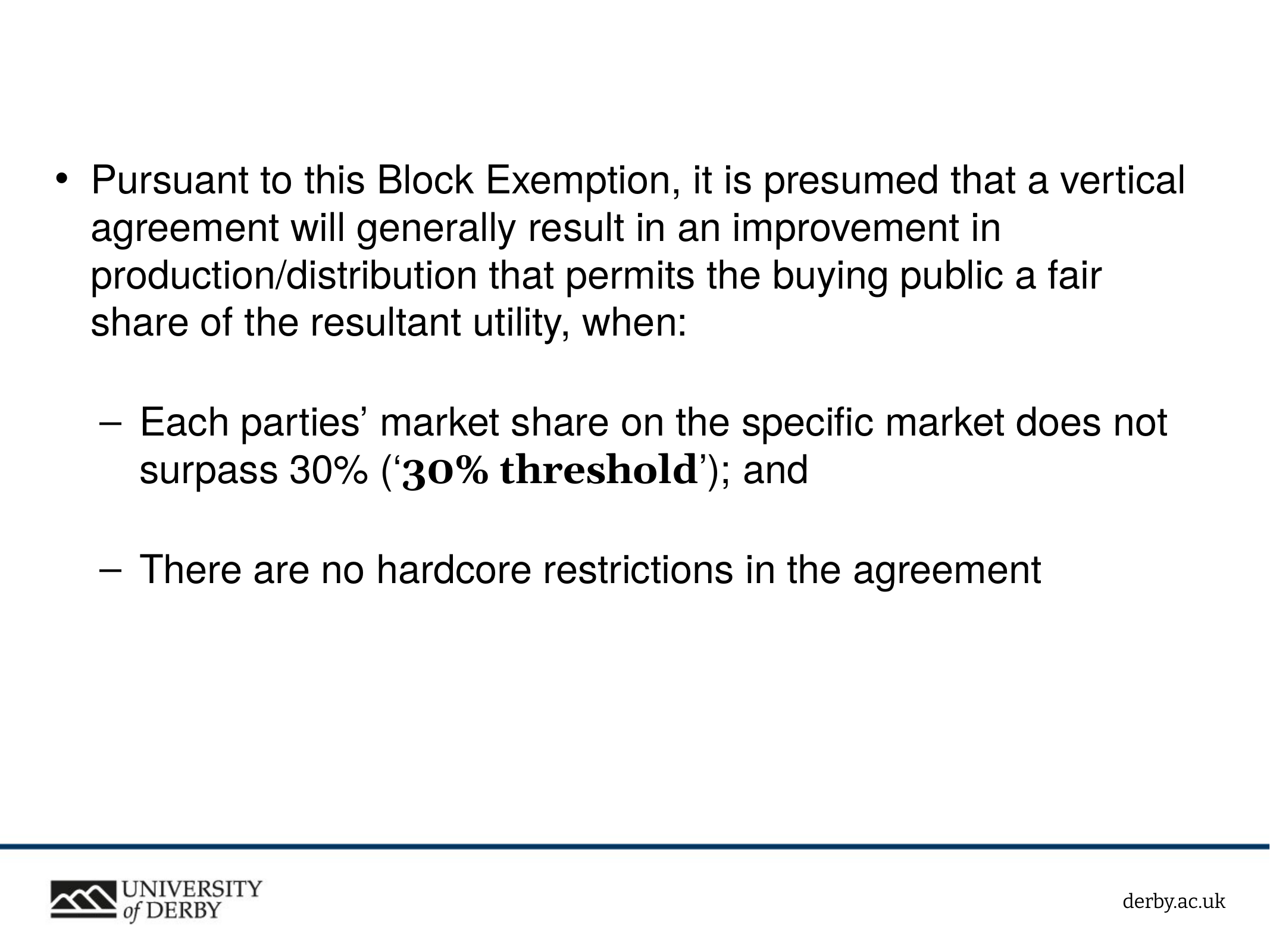

#
Pursuant to this Block Exemption, it is presumed that a vertical agreement will generally result in an improvement in production/distribution that permits the buying public a fair share of the resultant utility, when:
Each parties’ market share on the specific market does not surpass 30% (‘30% threshold’); and
There are no hardcore restrictions in the agreement